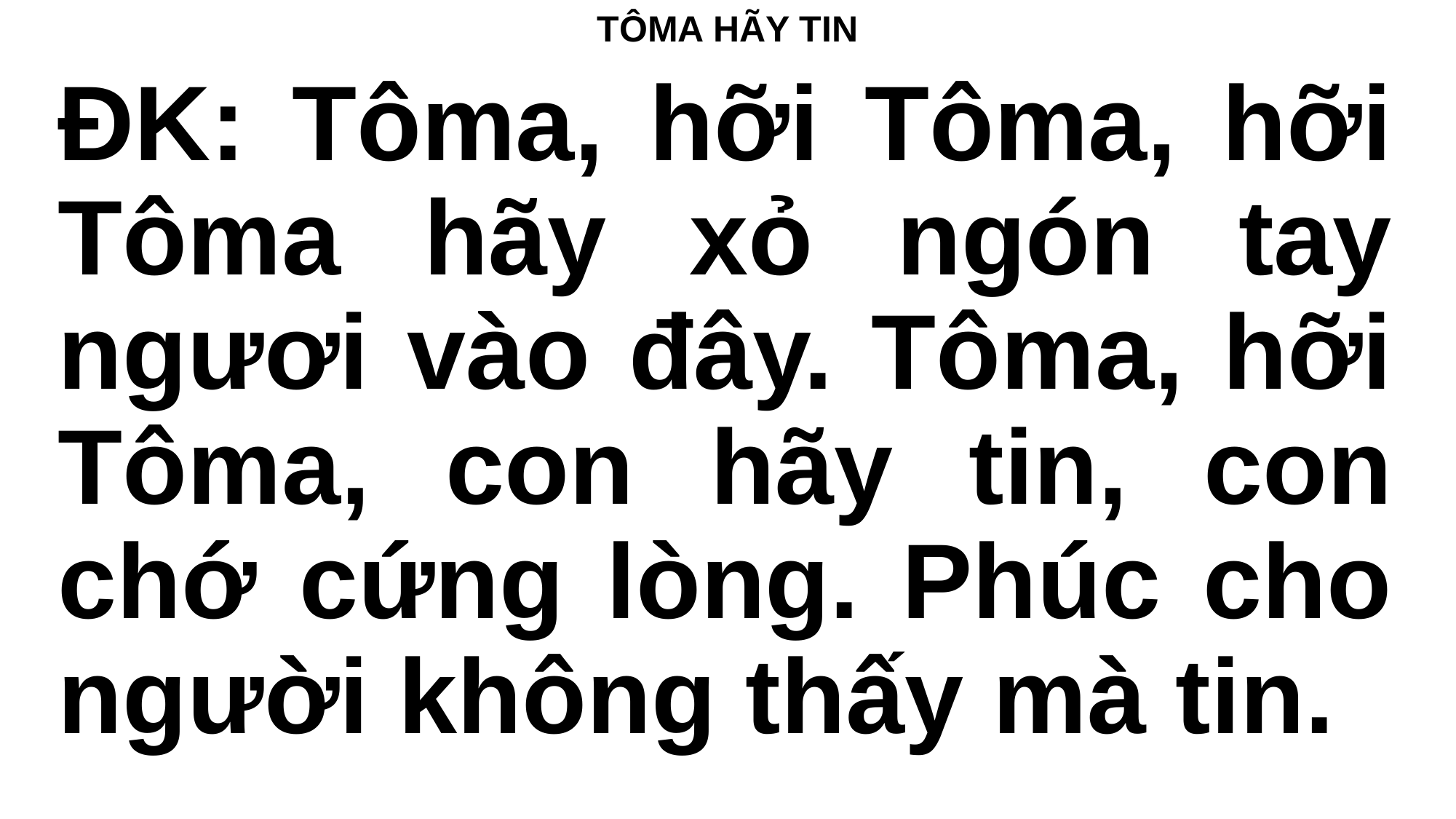

TÔMA HÃY TIN
# ĐK: Tôma, hỡi Tôma, hỡi Tôma hãy xỏ ngón tay ngươi vào đây. Tôma, hỡi Tôma, con hãy tin, con chớ cứng lòng. Phúc cho người không thấy mà tin.